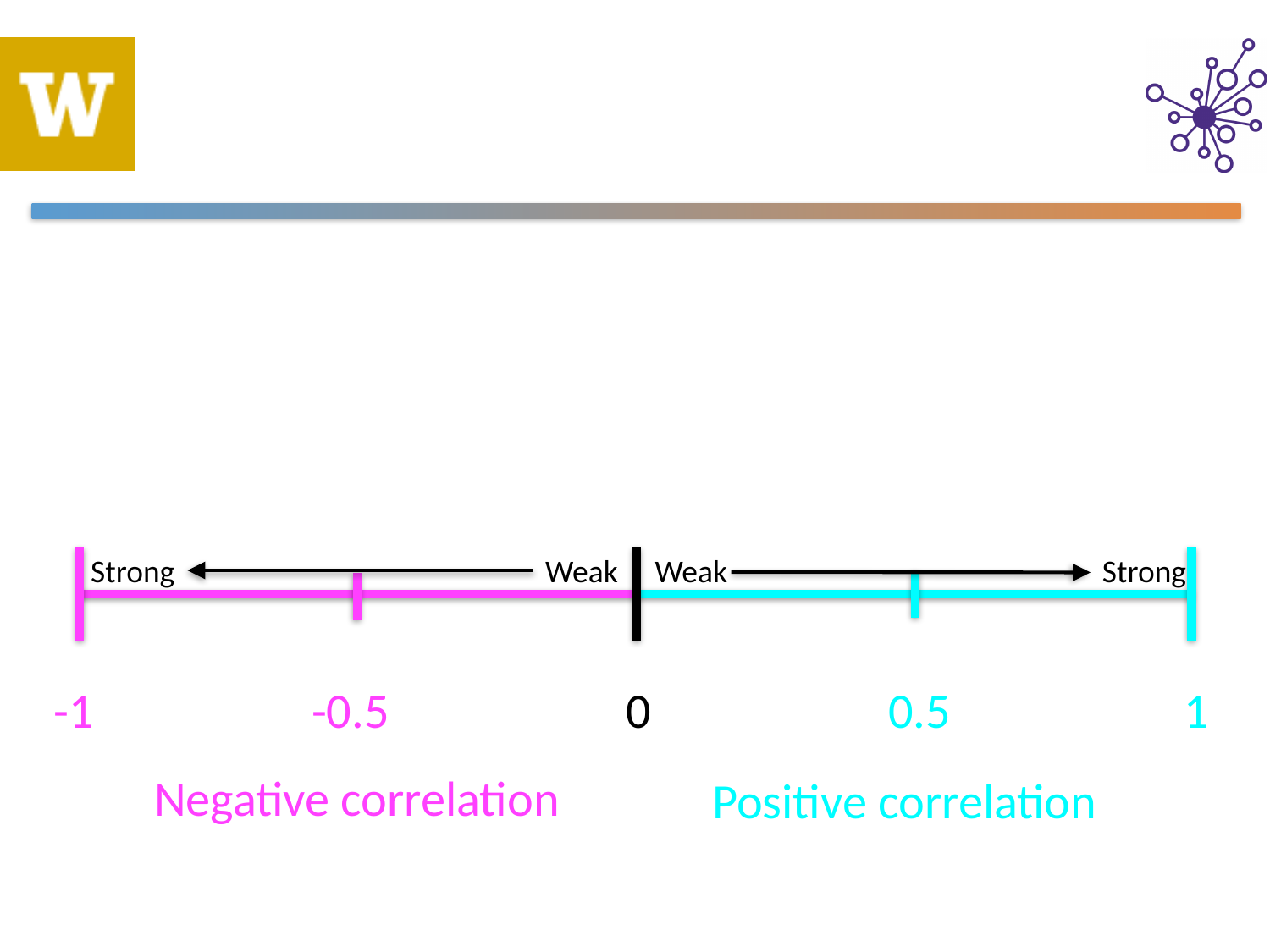

#
Strong
Weak
Weak
Strong
-1
-0.5
0
0.5
1
Negative correlation
Positive correlation